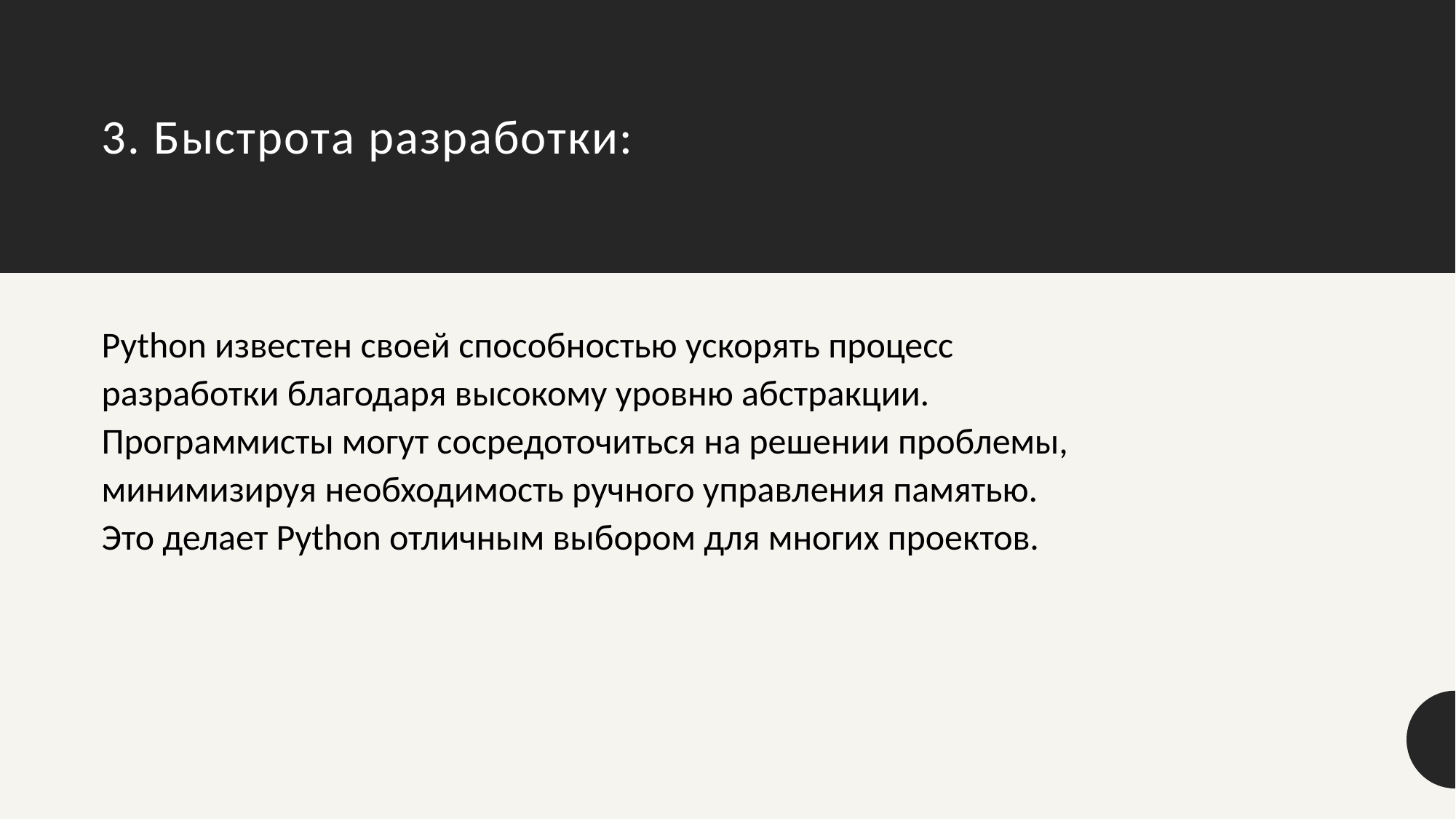

# 3. Быстрота разработки:
Python известен своей способностью ускорять процесс разработки благодаря высокому уровню абстракции. Программисты могут сосредоточиться на решении проблемы, минимизируя необходимость ручного управления памятью. Это делает Python отличным выбором для многих проектов.